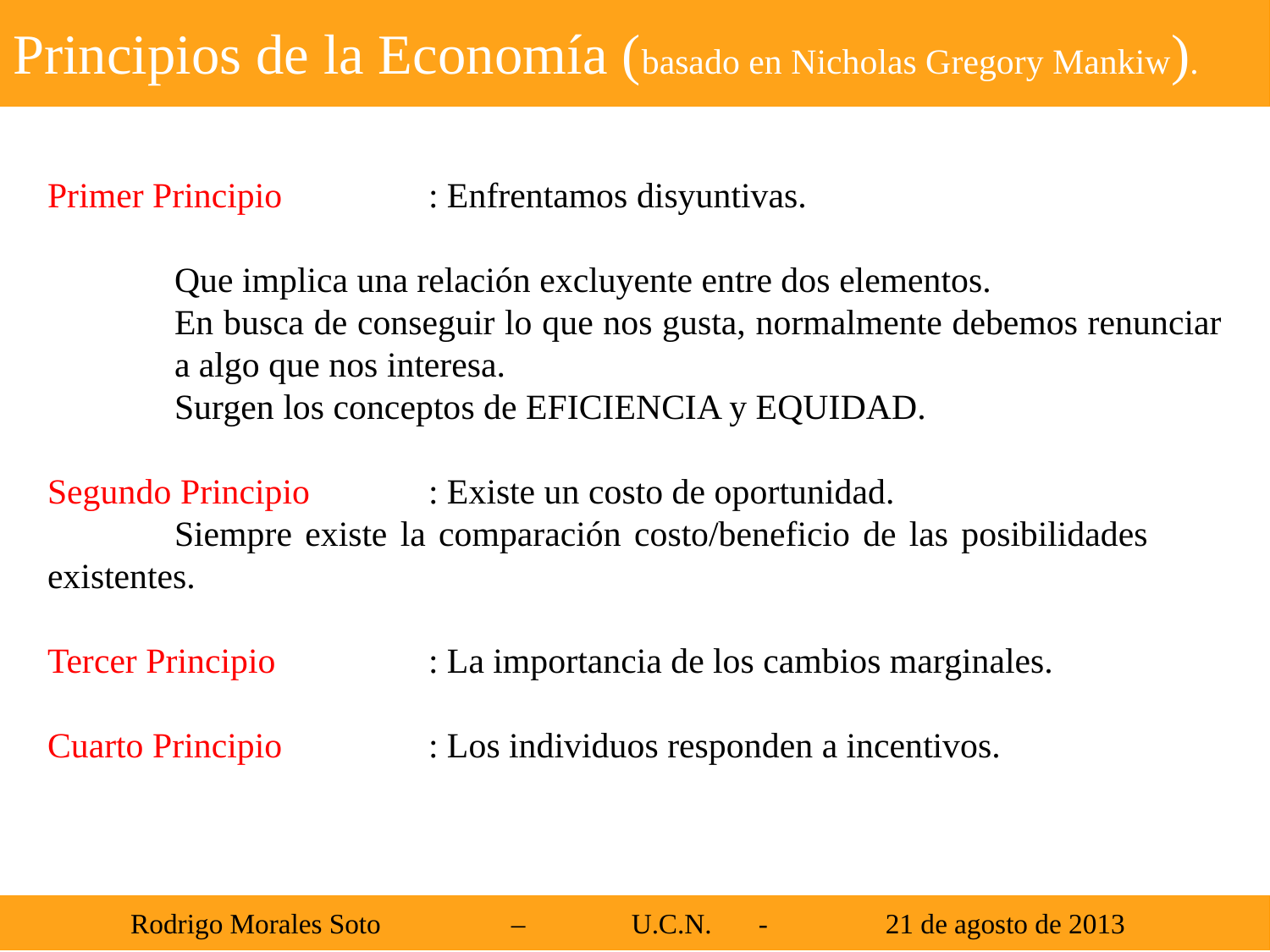

Principios de la Economía (basado en Nicholas Gregory Mankiw).
Primer Principio		: Enfrentamos disyuntivas.

	Que implica una relación excluyente entre dos elementos.
	En busca de conseguir lo que nos gusta, normalmente debemos renunciar 	a algo que nos interesa.
	Surgen los conceptos de EFICIENCIA y EQUIDAD.

Segundo Principio	: Existe un costo de oportunidad.
	Siempre existe la comparación costo/beneficio de las posibilidades 	existentes.

Tercer Principio		: La importancia de los cambios marginales.

Cuarto Principio		: Los individuos responden a incentivos.

 Rodrigo Morales Soto	 – 	U.C.N. 	-	21 de agosto de 2013